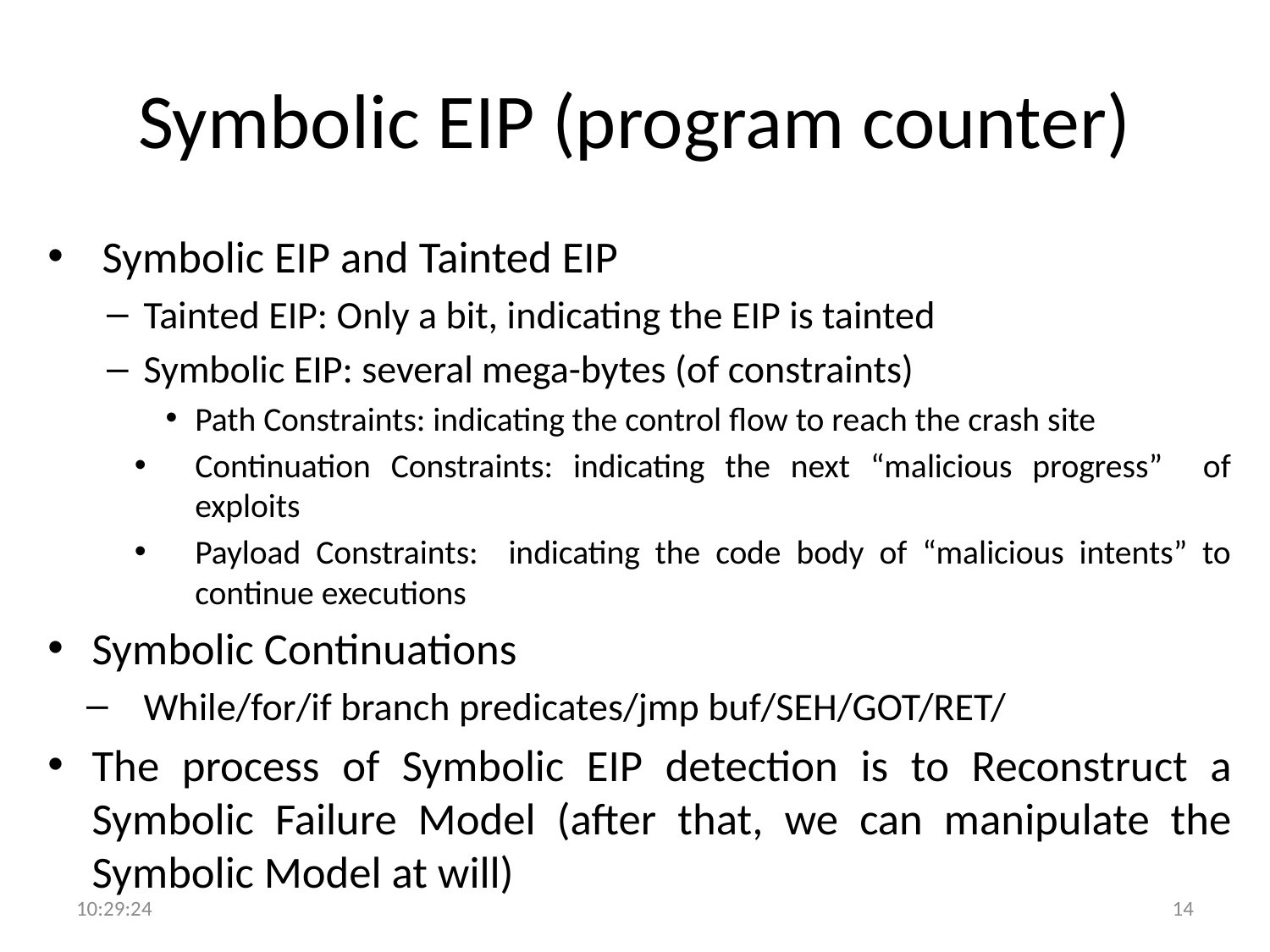

# Symbolic EIP (program counter)
 Symbolic EIP and Tainted EIP
Tainted EIP: Only a bit, indicating the EIP is tainted
Symbolic EIP: several mega-bytes (of constraints)
Path Constraints: indicating the control flow to reach the crash site
Continuation Constraints: indicating the next “malicious progress”  of exploits
Payload Constraints:  indicating the code body of “malicious intents” to continue executions
Symbolic Continuations
While/for/if branch predicates/jmp buf/SEH/GOT/RET/
The process of Symbolic EIP detection is to Reconstruct a Symbolic Failure Model (after that, we can manipulate the Symbolic Model at will)

10:29:24
14